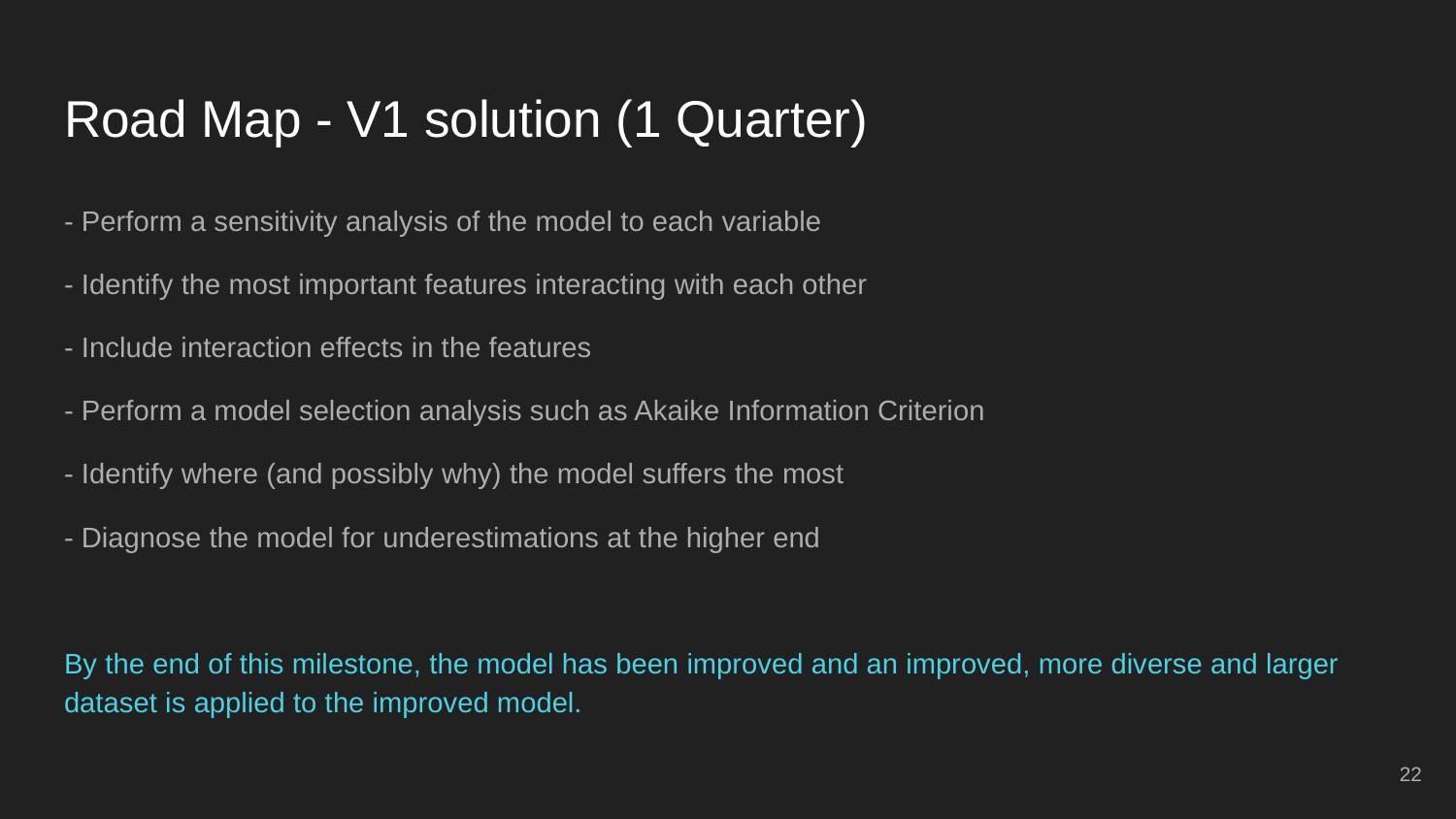

# Road Map - V1 solution (1 Quarter)

- Perform a sensitivity analysis of the model to each variable
- Identify the most important features interacting with each other
- Include interaction effects in the features
- Perform a model selection analysis such as Akaike Information Criterion
- Identify where (and possibly why) the model suffers the most
- Diagnose the model for underestimations at the higher end

By the end of this milestone, the model has been improved and an improved, more diverse and larger dataset is applied to the improved model.
22